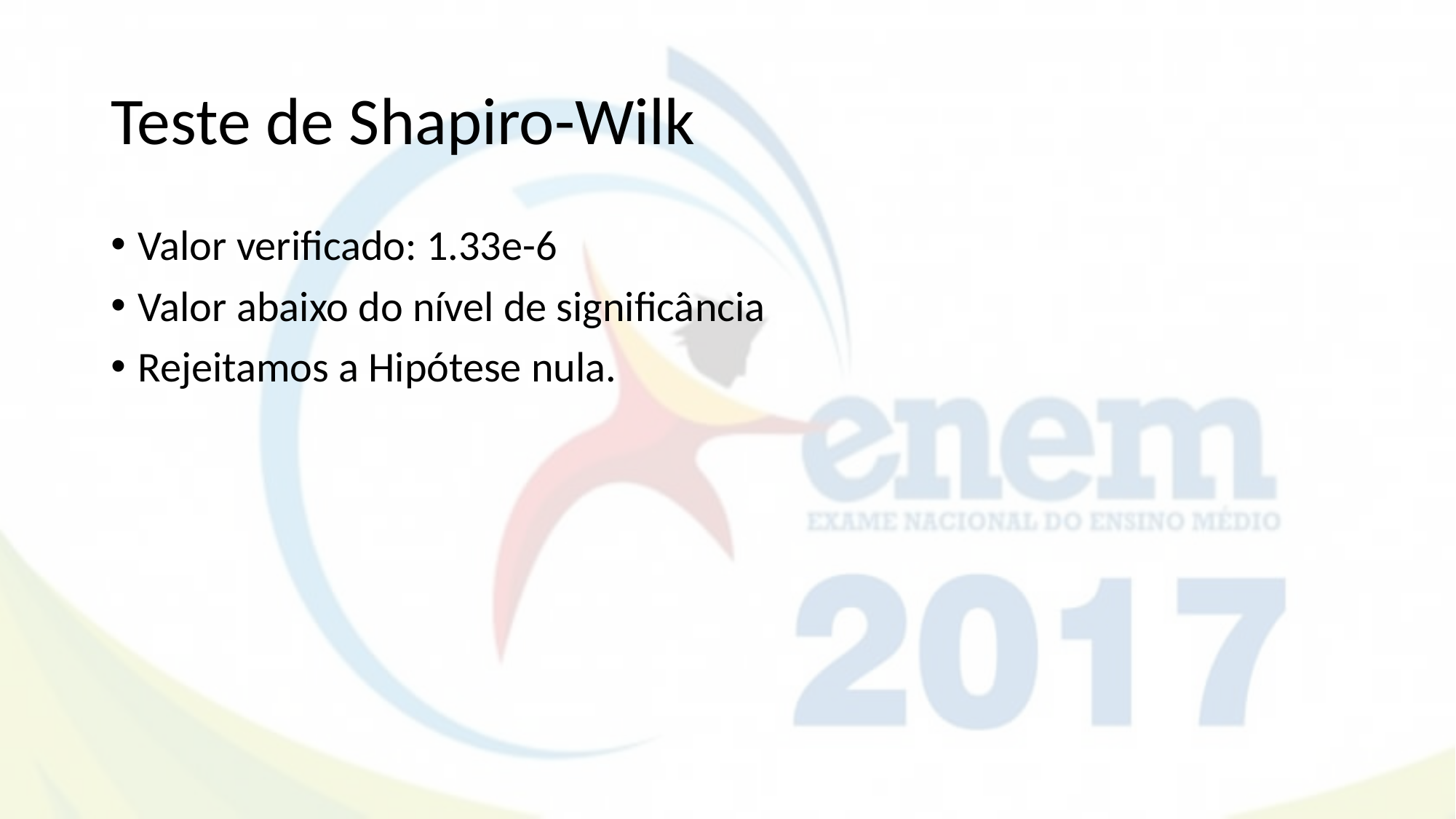

# Teste de Shapiro-Wilk
Valor verificado: 1.33e-6
Valor abaixo do nível de significância
Rejeitamos a Hipótese nula.